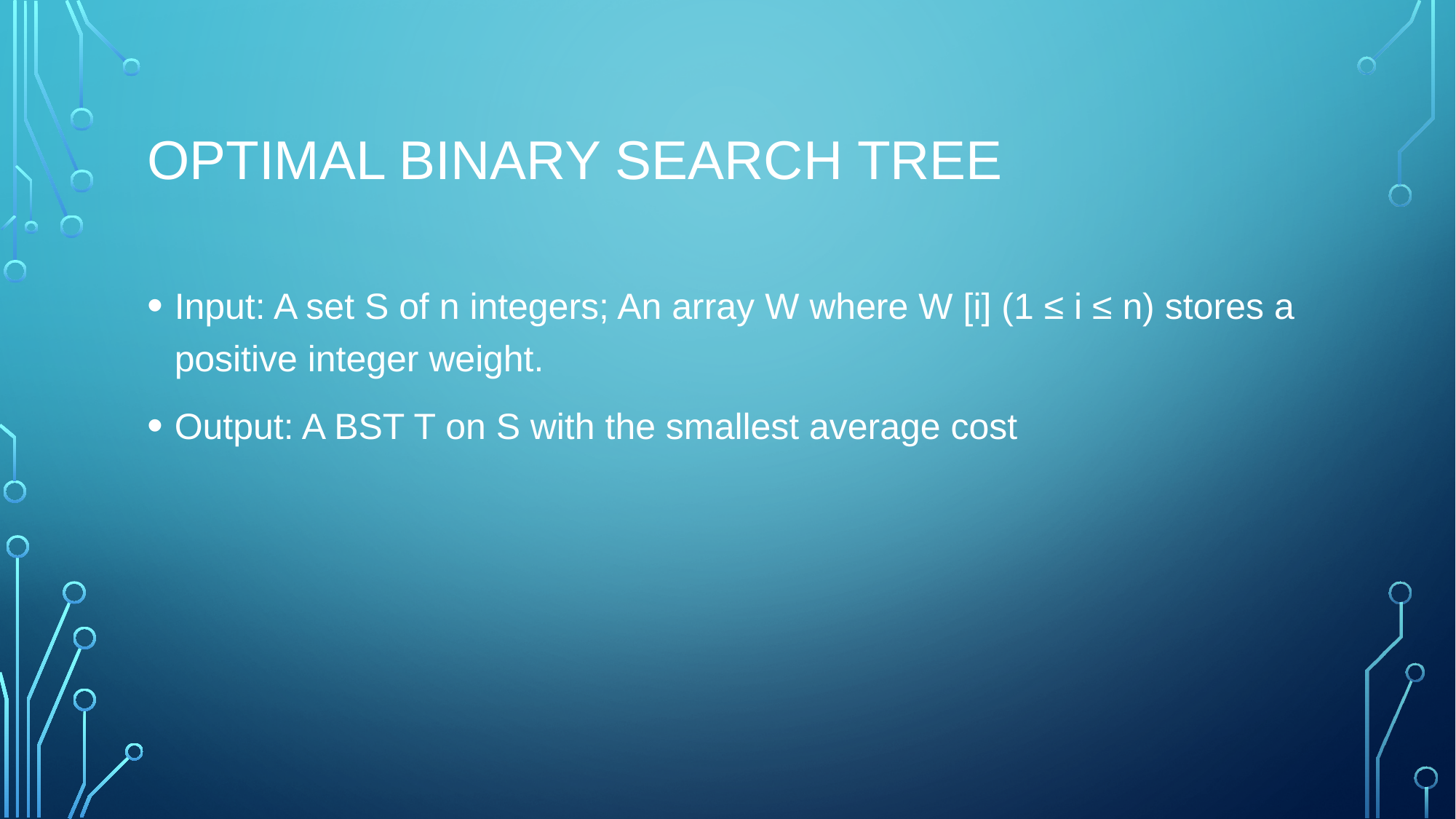

# Optimal Binary Search tree
Input: A set S of n integers; An array W where W [i] (1 ≤ i ≤ n) stores a positive integer weight.
Output: A BST T on S with the smallest average cost